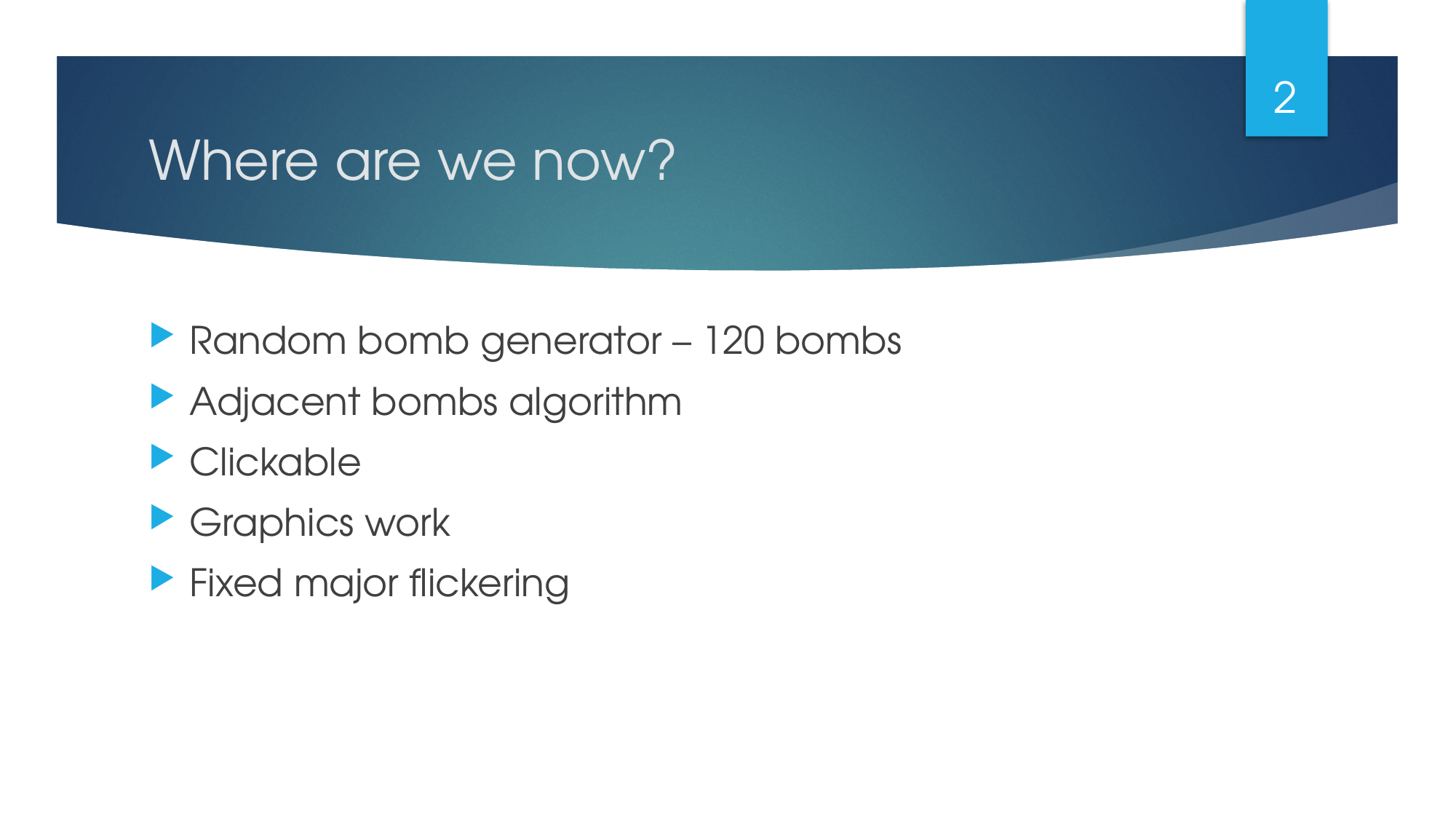

2
# Where are we now?
Random bomb generator – 120 bombs
Adjacent bombs algorithm
Clickable
Graphics work
Fixed major flickering